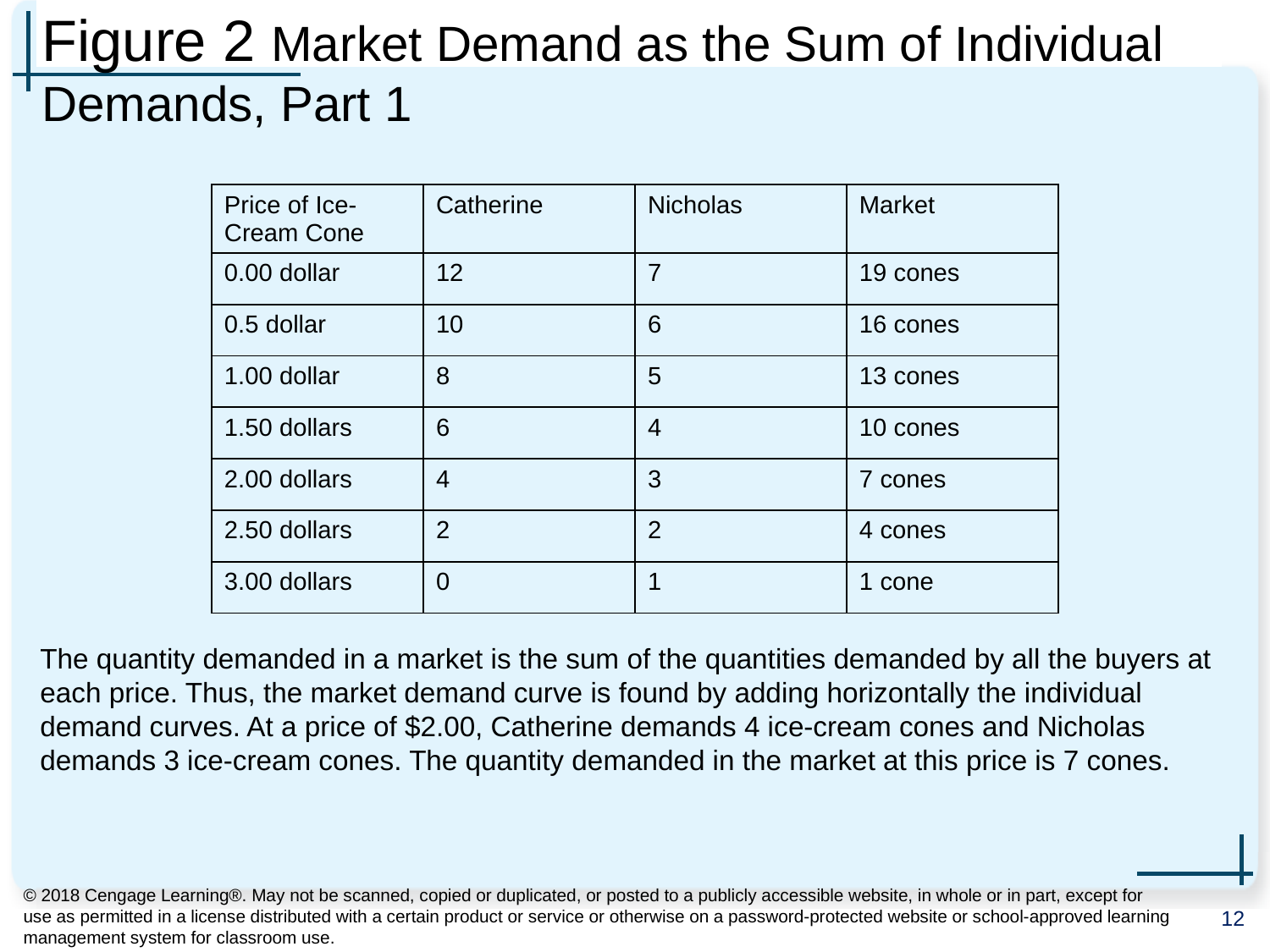

# Figure 2 Market Demand as the Sum of Individual Demands, Part 1
| Price of Ice-Cream Cone | Catherine | Nicholas | Market |
| --- | --- | --- | --- |
| 0.00 dollar | 12 | 7 | 19 cones |
| 0.5 dollar | 10 | 6 | 16 cones |
| 1.00 dollar | 8 | 5 | 13 cones |
| 1.50 dollars | 6 | 4 | 10 cones |
| 2.00 dollars | 4 | 3 | 7 cones |
| 2.50 dollars | 2 | 2 | 4 cones |
| 3.00 dollars | 0 | 1 | 1 cone |
The quantity demanded in a market is the sum of the quantities demanded by all the buyers at each price. Thus, the market demand curve is found by adding horizontally the individual demand curves. At a price of $2.00, Catherine demands 4 ice-cream cones and Nicholas demands 3 ice-cream cones. The quantity demanded in the market at this price is 7 cones.
© 2018 Cengage Learning®. May not be scanned, copied or duplicated, or posted to a publicly accessible website, in whole or in part, except for use as permitted in a license distributed with a certain product or service or otherwise on a password-protected website or school-approved learning management system for classroom use.
12